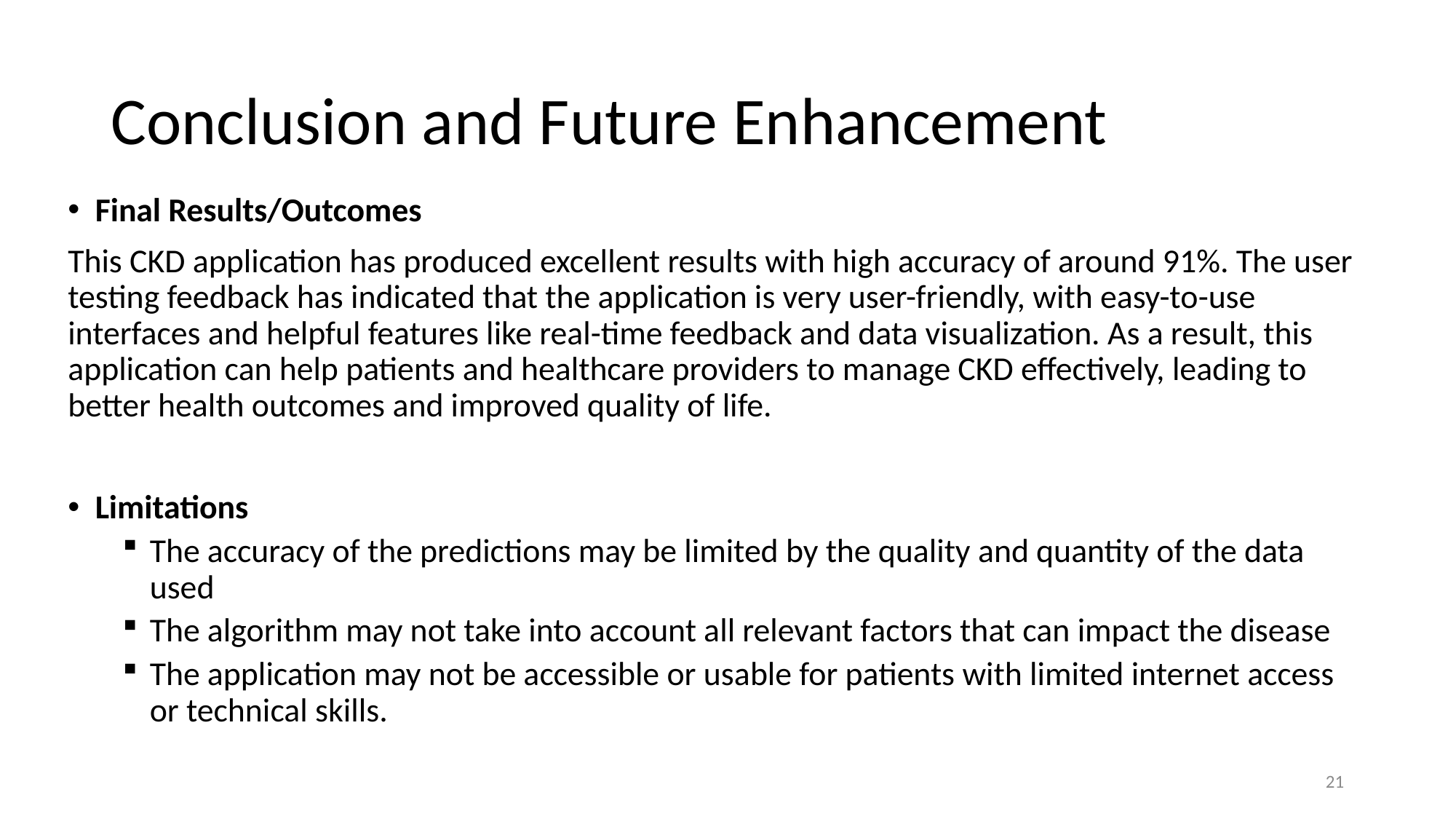

# Conclusion and Future Enhancement
Final Results/Outcomes
This CKD application has produced excellent results with high accuracy of around 91%. The user testing feedback has indicated that the application is very user-friendly, with easy-to-use interfaces and helpful features like real-time feedback and data visualization. As a result, this application can help patients and healthcare providers to manage CKD effectively, leading to better health outcomes and improved quality of life.

Limitations
The accuracy of the predictions may be limited by the quality and quantity of the data used
The algorithm may not take into account all relevant factors that can impact the disease
The application may not be accessible or usable for patients with limited internet access or technical skills.
21